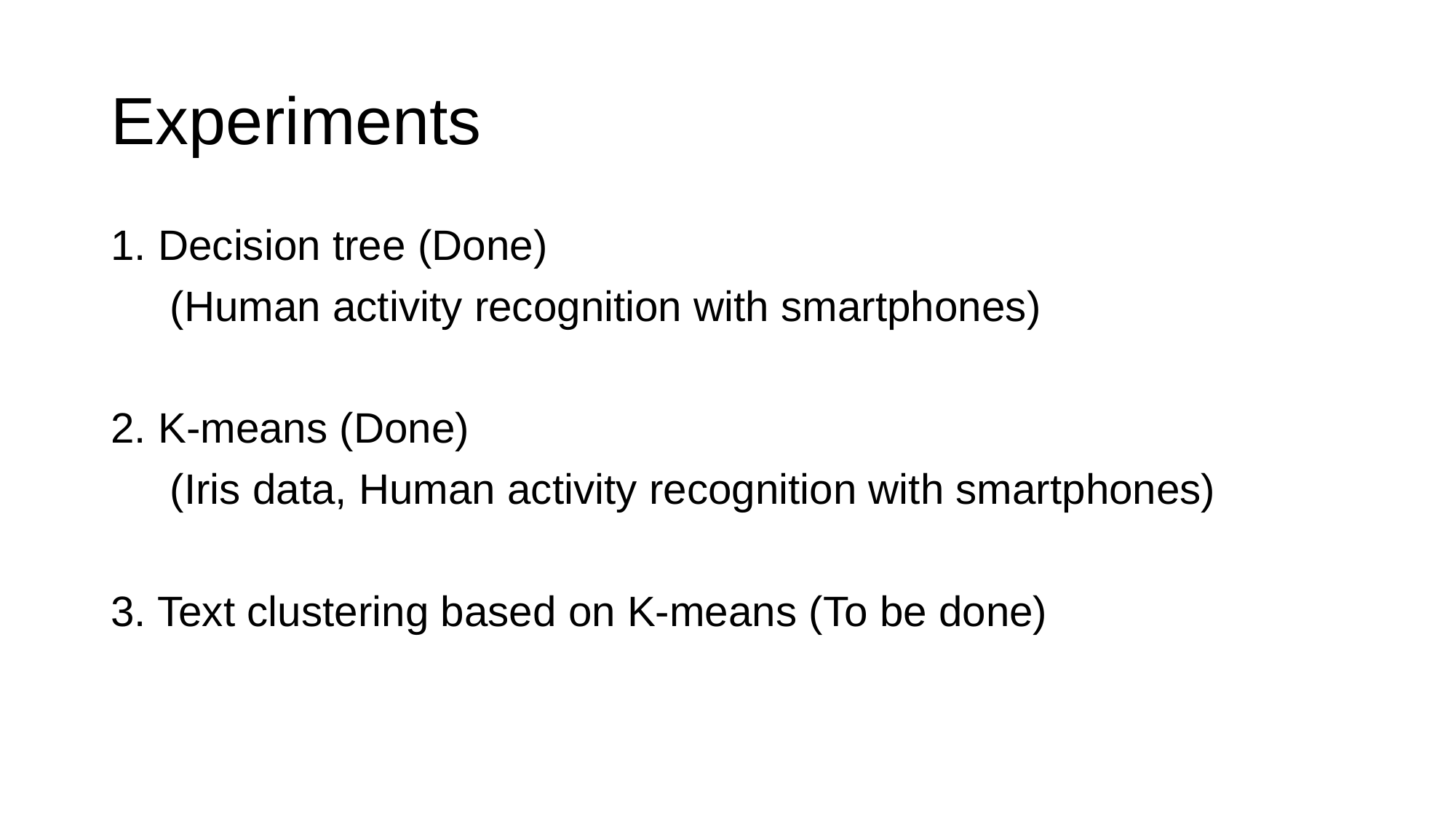

# Experiments
1. Decision tree (Done)
     (Human activity recognition with smartphones)

2. K-means (Done)
     (Iris data, Human activity recognition with smartphones)

3. Text clustering based on K-means (To be done)